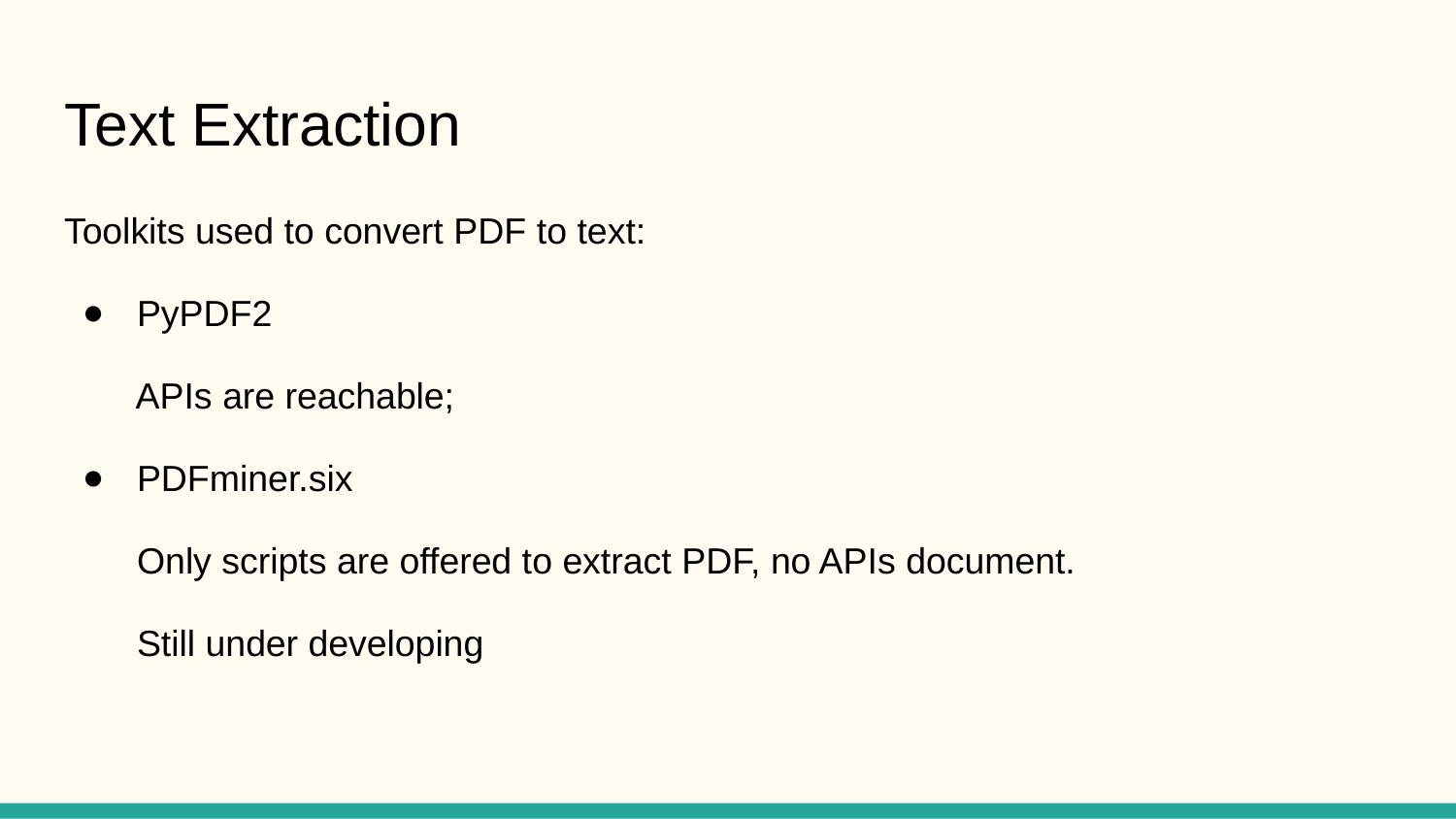

# Text Extraction
Toolkits used to convert PDF to text:
PyPDF2
       APIs are reachable;
PDFminer.six
Only scripts are offered to extract PDF, no APIs document.
Still under developing